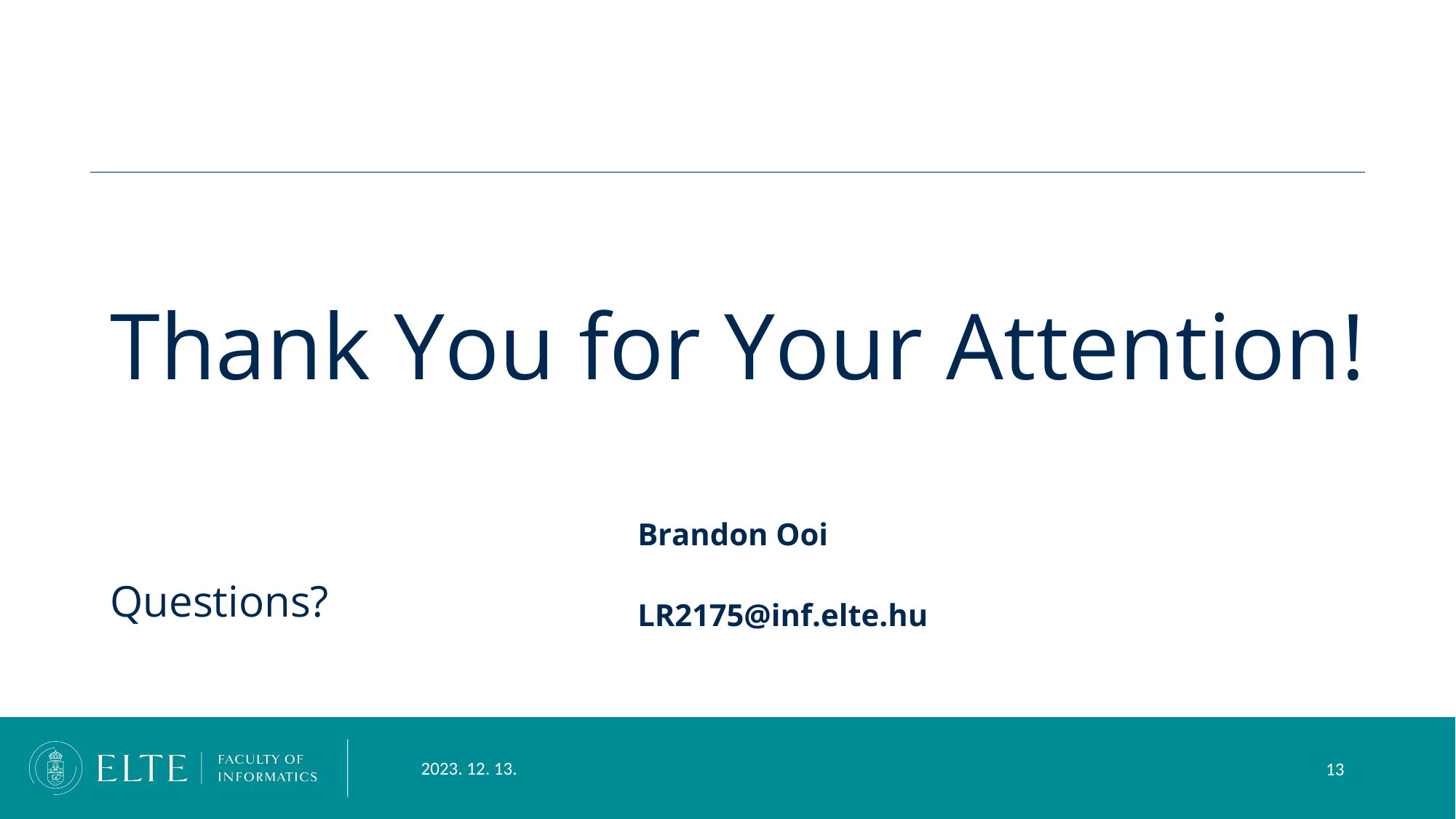

# Thank You for Your Attention!

Brandon Ooi
LR2175@inf.elte.hu

Questions?

2023. 12. 13.
13